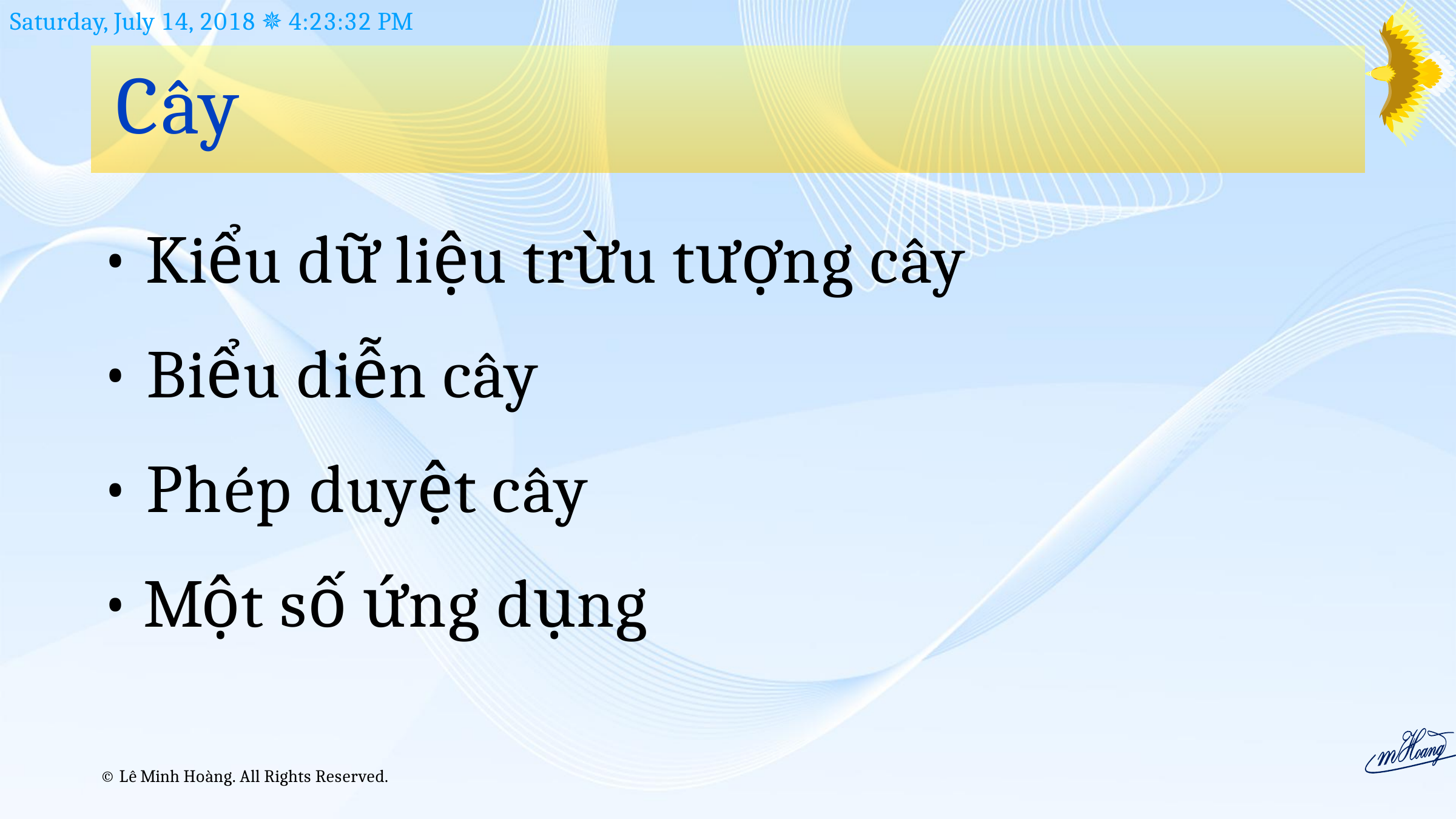

# Cây
Kiểu dữ liệu trừu tượng cây
Biểu diễn cây
Phép duyệt cây
Một số ứng dụng